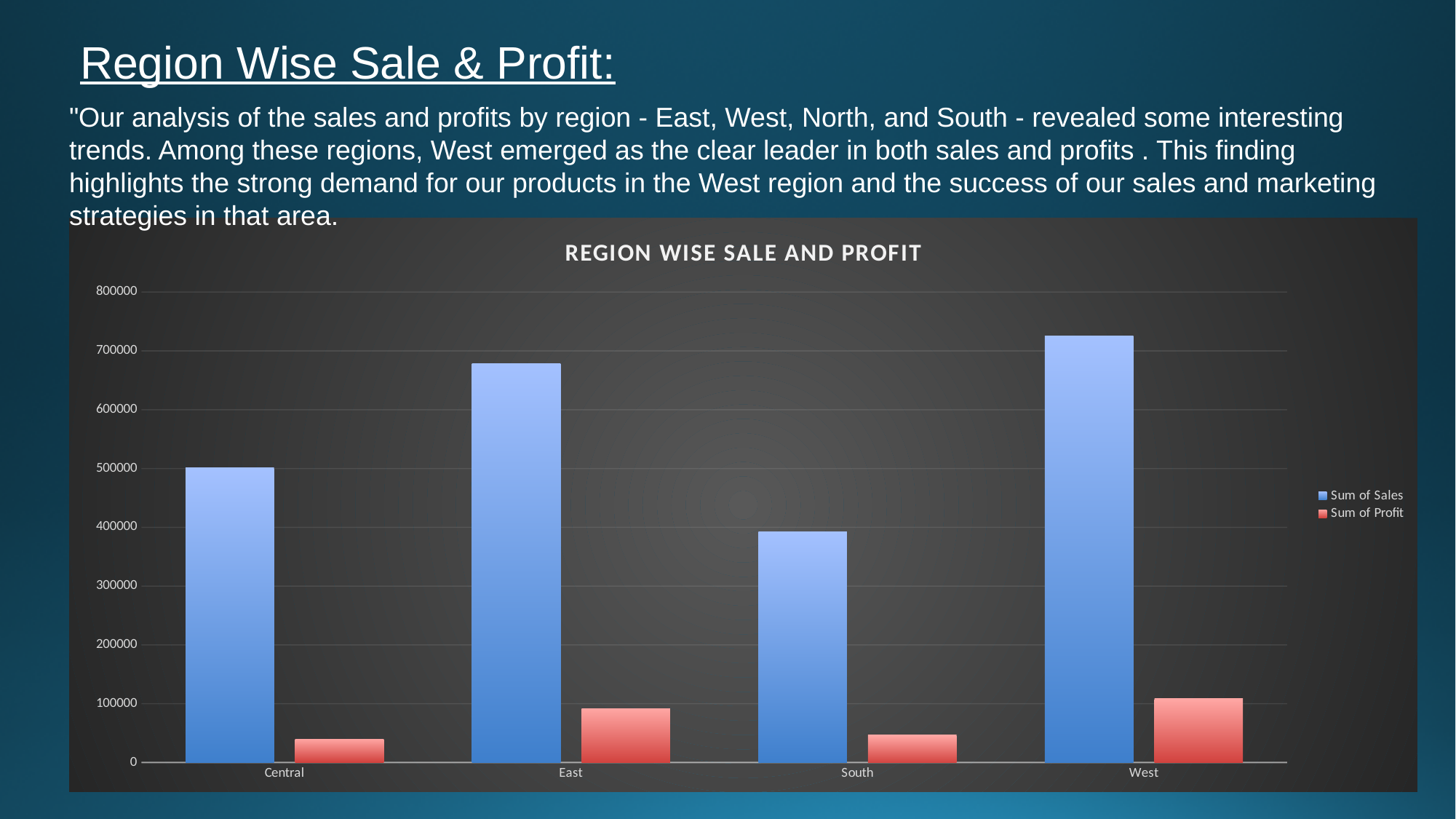

# Region Wise Sale & Profit:
"Our analysis of the sales and profits by region - East, West, North, and South - revealed some interesting trends. Among these regions, West emerged as the clear leader in both sales and profits . This finding highlights the strong demand for our products in the West region and the success of our sales and marketing strategies in that area.

### Chart: REGION WISE SALE AND PROFIT

| Category | Sum of Sales | Sum of Profit |
|---|---|---|
| Central | 501239.8908000005 | 39706.36249999997 |
| East | 678781.2399999979 | 91522.78000000026 |
| South | 391721.9050000003 | 46749.43030000006 |
| West | 725457.8245000006 | 108418.44890000013 |